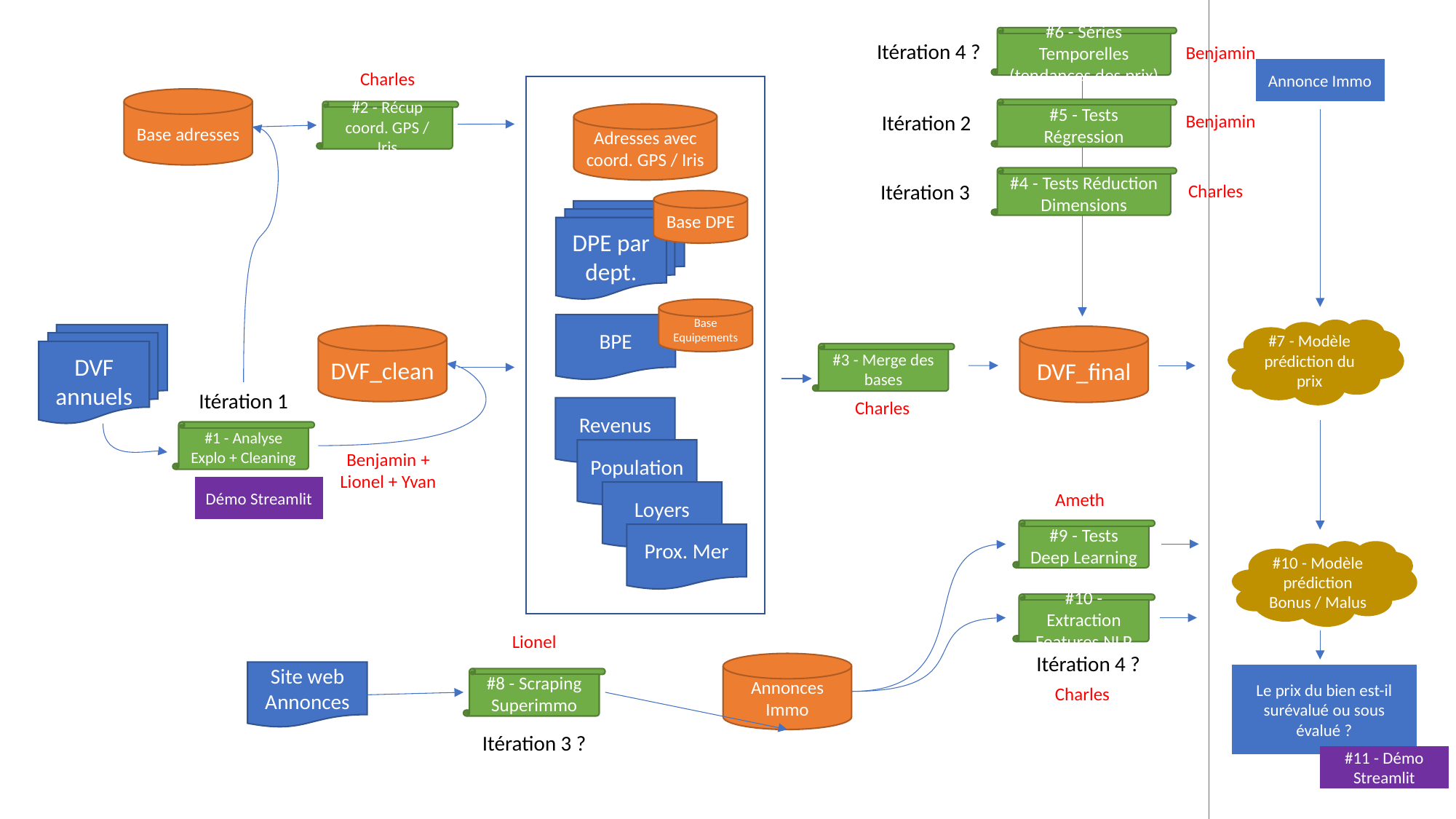

#6 - Séries Temporelles (tendances des prix)
Itération 4 ?
Benjamin
Annonce Immo
Charles

Base adresses
#5 - Tests Régression
#2 - Récup coord. GPS / Iris
Adresses avec coord. GPS / Iris
Itération 2
Benjamin
#4 - Tests Réduction Dimensions
Itération 3
Charles
Base DPE
DPE par dept.
Base Equipements
BPE
#7 - Modèle prédiction du prix

DVF annuels
DVF_clean
DVF_final
#3 - Merge des bases
Itération 1
Charles
Revenus
#1 - Analyse Explo + Cleaning
Population
Benjamin + Lionel + Yvan
Démo Streamlit
Loyers
Ameth
#9 - Tests Deep Learning
Prox. Mer
#10 - Modèle prédiction Bonus / Malus

#10 - Extraction Features NLP
Lionel
Itération 4 ?
Annonces Immo
Site web Annonces
Le prix du bien est-il surévalué ou sous évalué ?
#8 - Scraping Superimmo
Charles
Itération 3 ?
#11 - Démo Streamlit